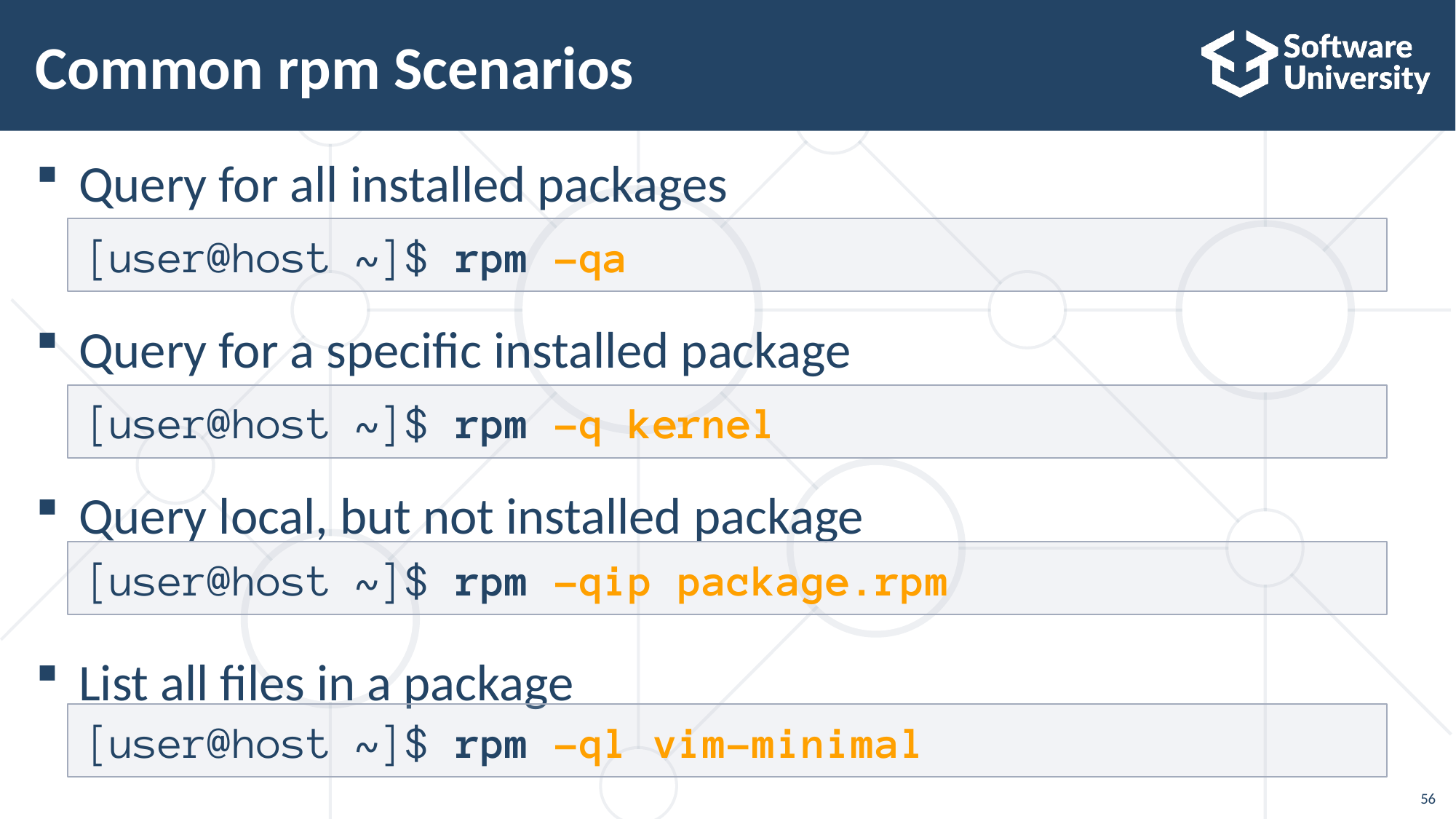

# Common rpm Scenarios
Query for all installed packages

Query for a specific installed package

Query local, but not installed package

List all files in a package
[user@host ~]$ rpm -qa
[user@host ~]$ rpm -q kernel
[user@host ~]$ rpm -qip package.rpm
[user@host ~]$ rpm -ql vim-minimal
56